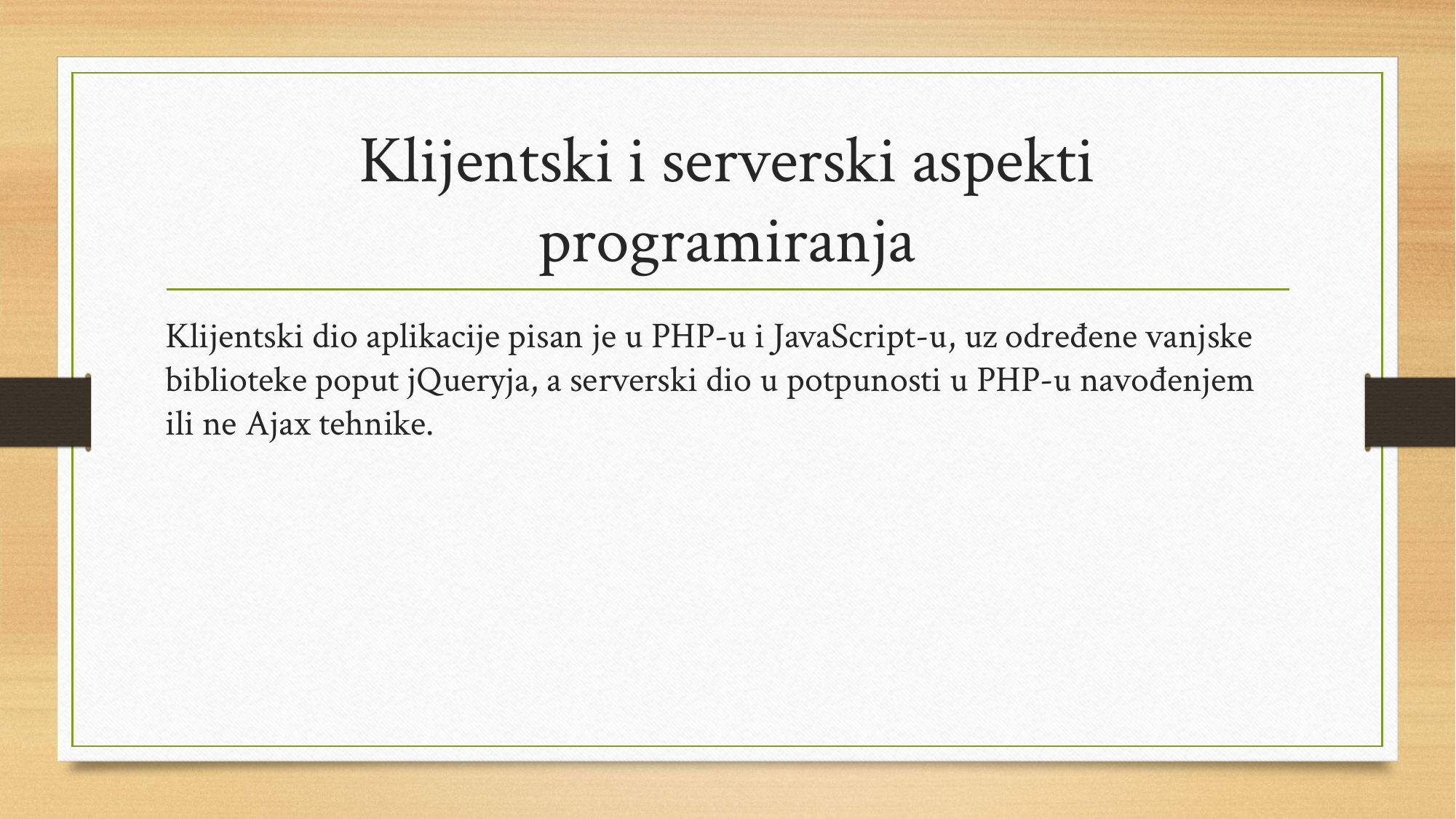

# Klijentski i serverski aspekti programiranja
Klijentski dio aplikacije pisan je u PHP-u i JavaScript-u, uz određene vanjske biblioteke poput jQueryja, a serverski dio u potpunosti u PHP-u navođenjem ili ne Ajax tehnike.